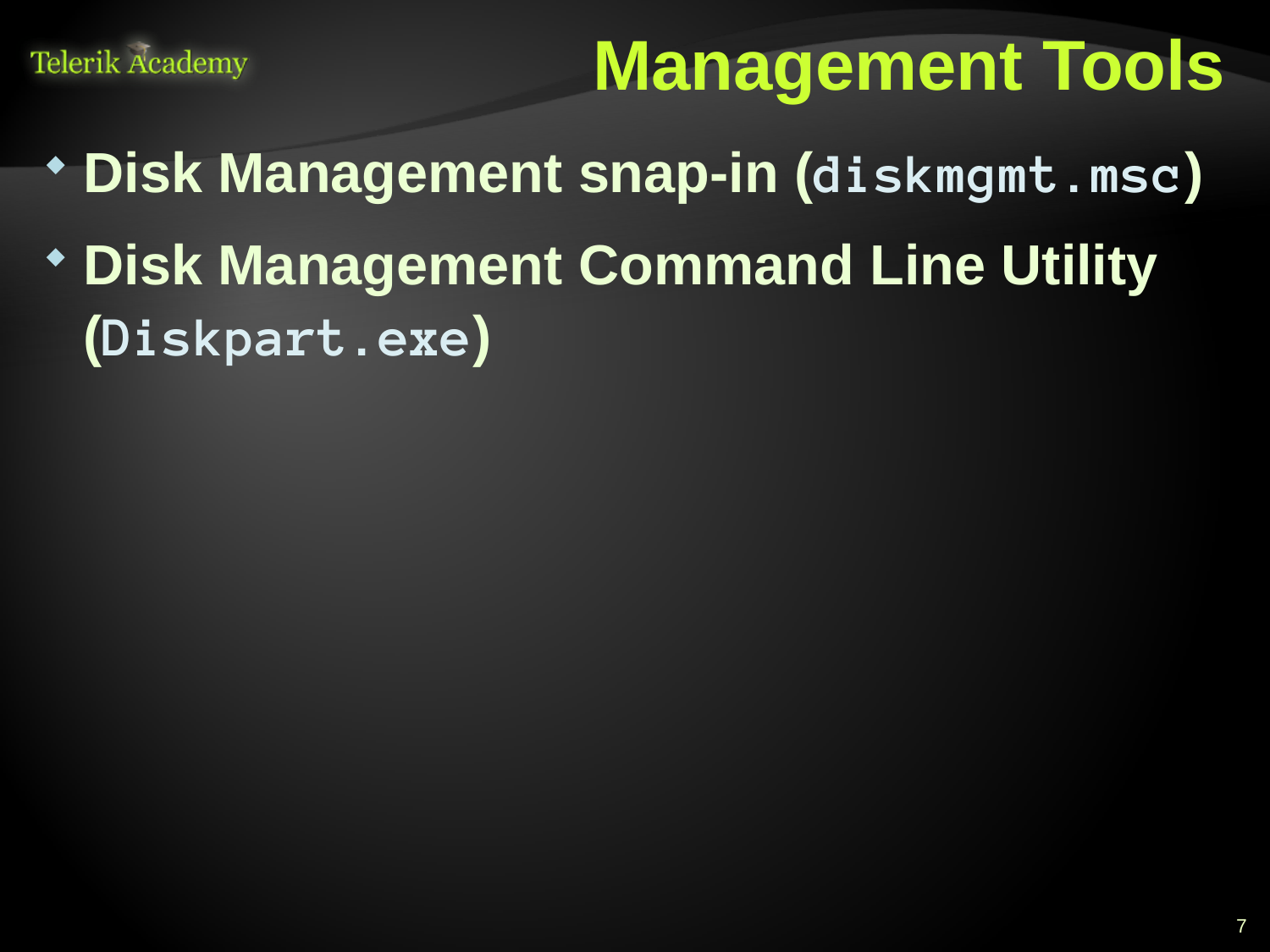

# Management Tools
Disk Management snap-in (diskmgmt.msc)
Disk Management Command Line Utility (Diskpart.exe)
7